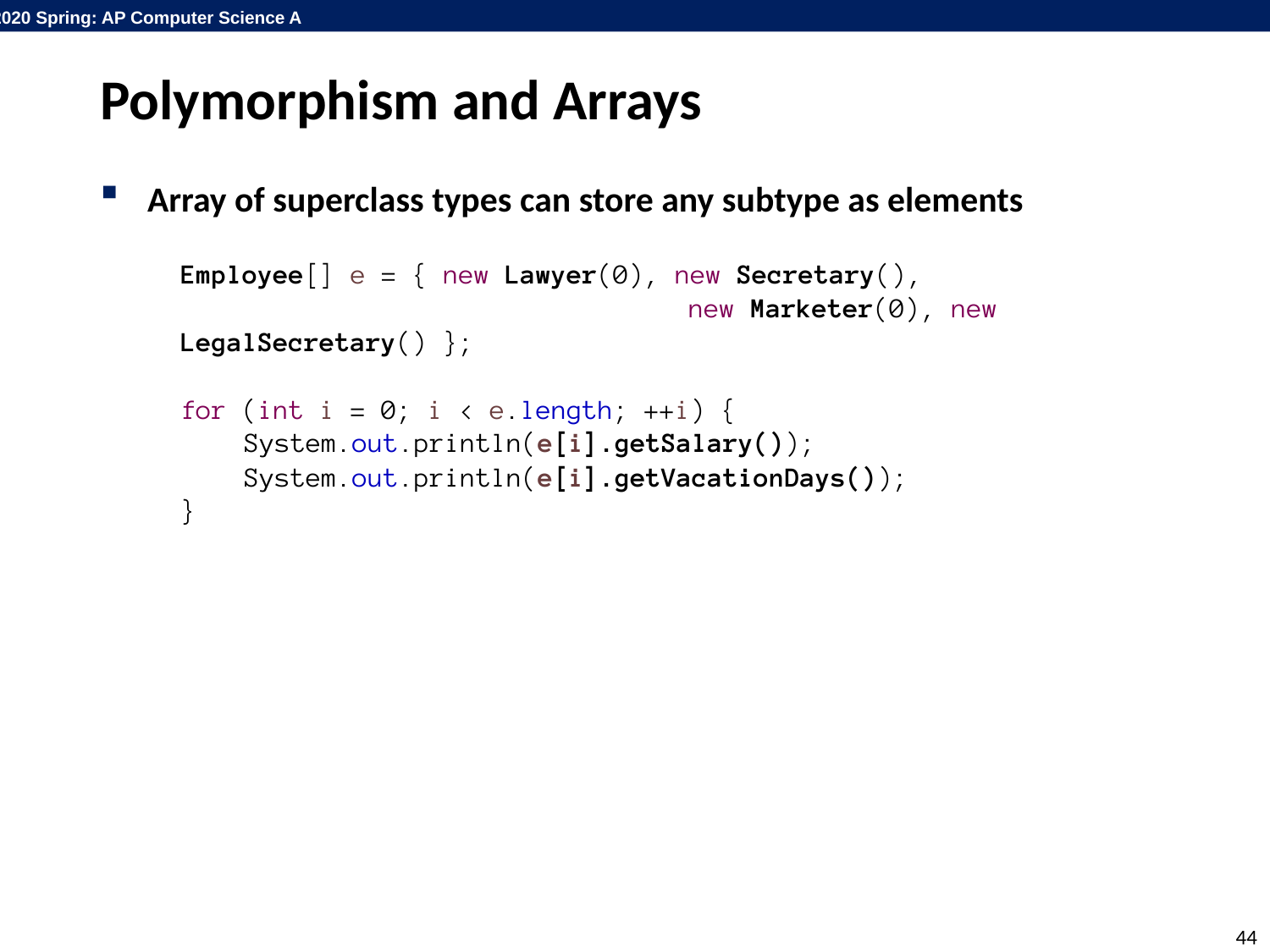

# Polymorphism and Arrays
Array of superclass types can store any subtype as elements
Employee[] e = { new Lawyer(0), new Secretary(),
 				new Marketer(0), new LegalSecretary() };

for (int i = 0; i < e.length; ++i) {
System.out.println(e[i].getSalary());
System.out.println(e[i].getVacationDays());
}
44